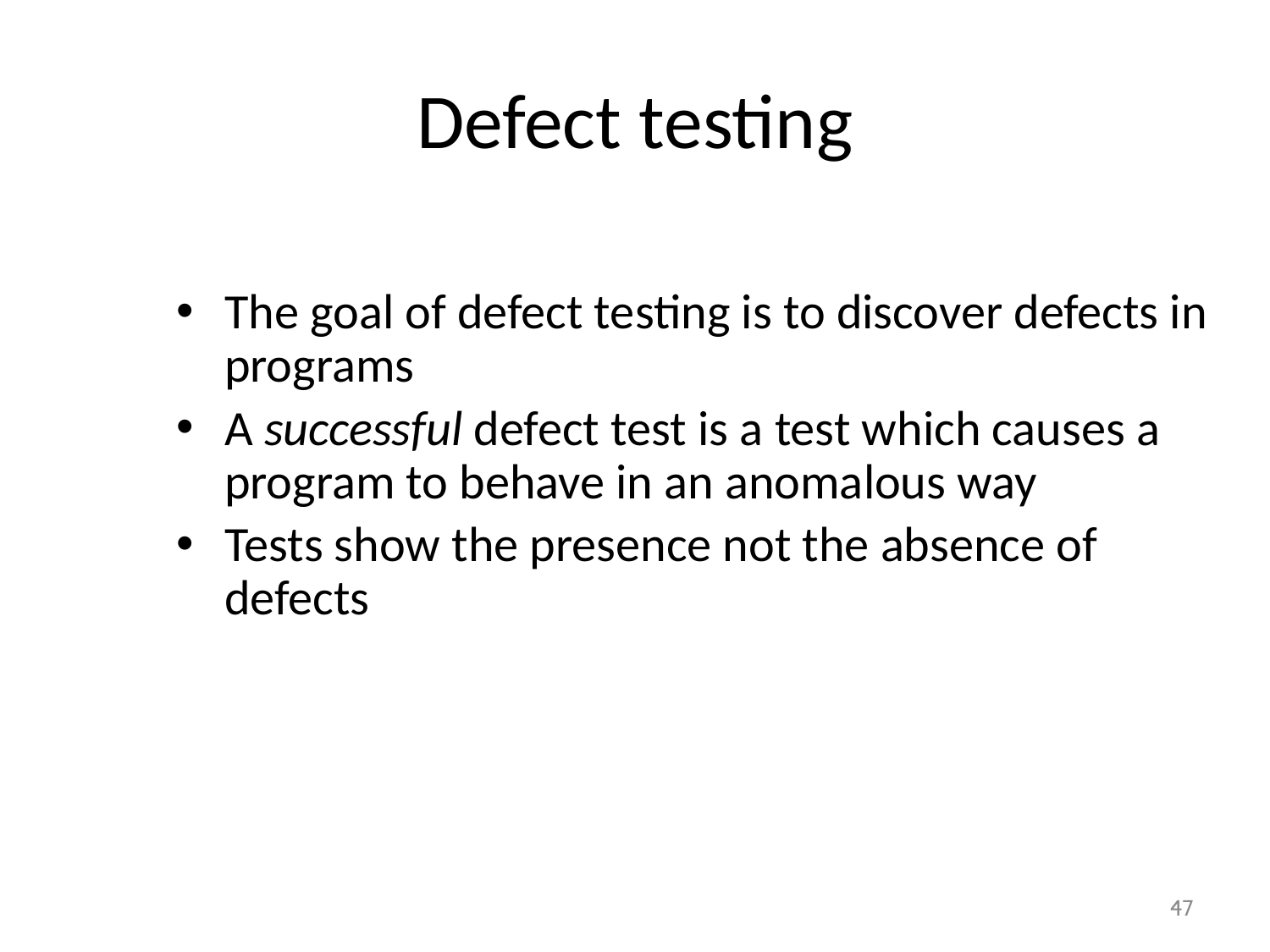

# Defect testing
The goal of defect testing is to discover defects in programs
A successful defect test is a test which causes a program to behave in an anomalous way
Tests show the presence not the absence of defects
47